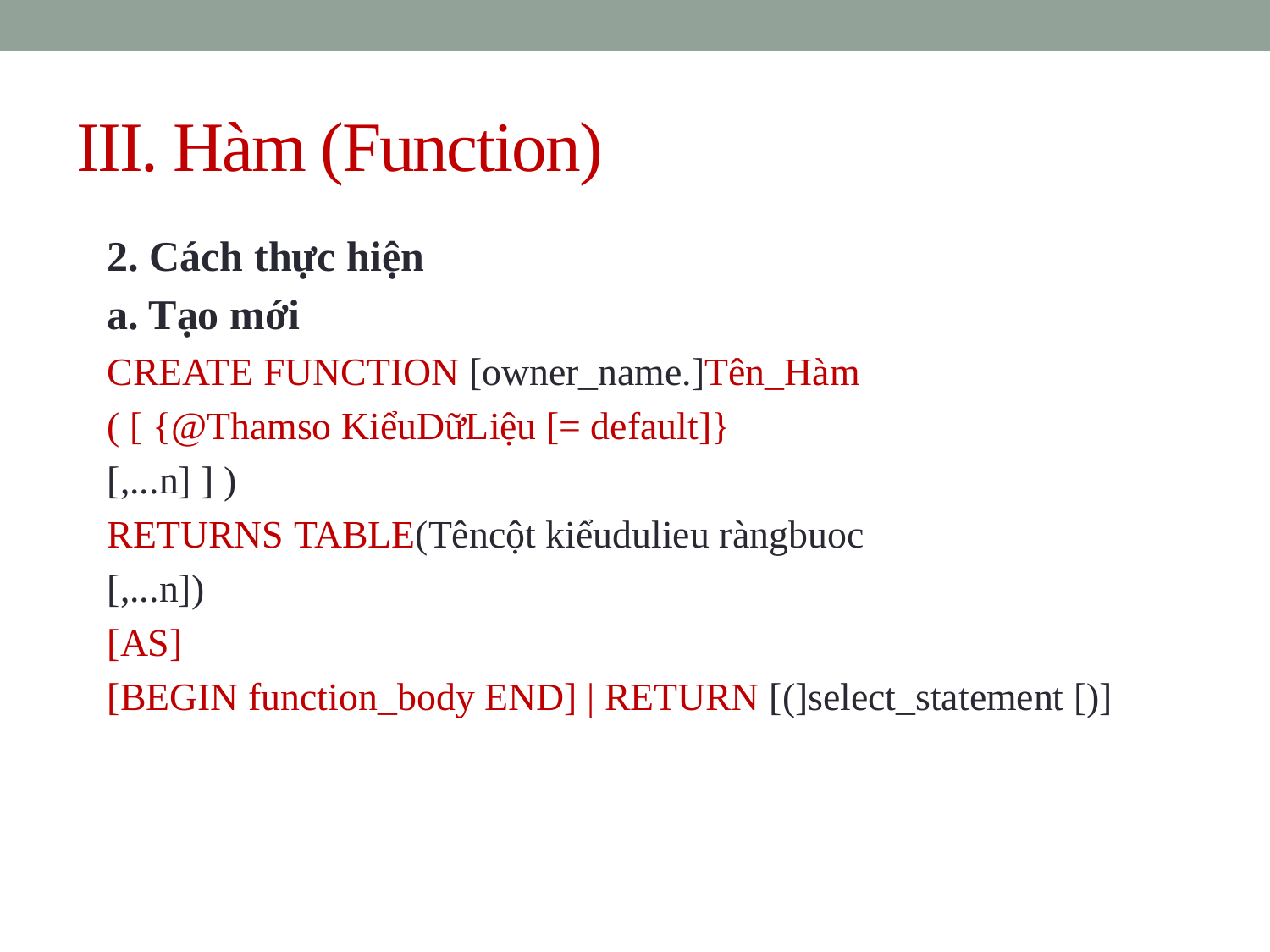

# III. Hàm (Function)
2. Cách thực hiện
a. Tạo mới
CREATE FUNCTION [owner_name.]Tên_Hàm
( [ {@Thamso KiểuDữLiệu [= default]}
[,...n] ] )
RETURNS TABLE(Têncột kiểudulieu ràngbuoc
[,...n])
[AS]
[BEGIN function_body END] | RETURN [(]select_statement [)]